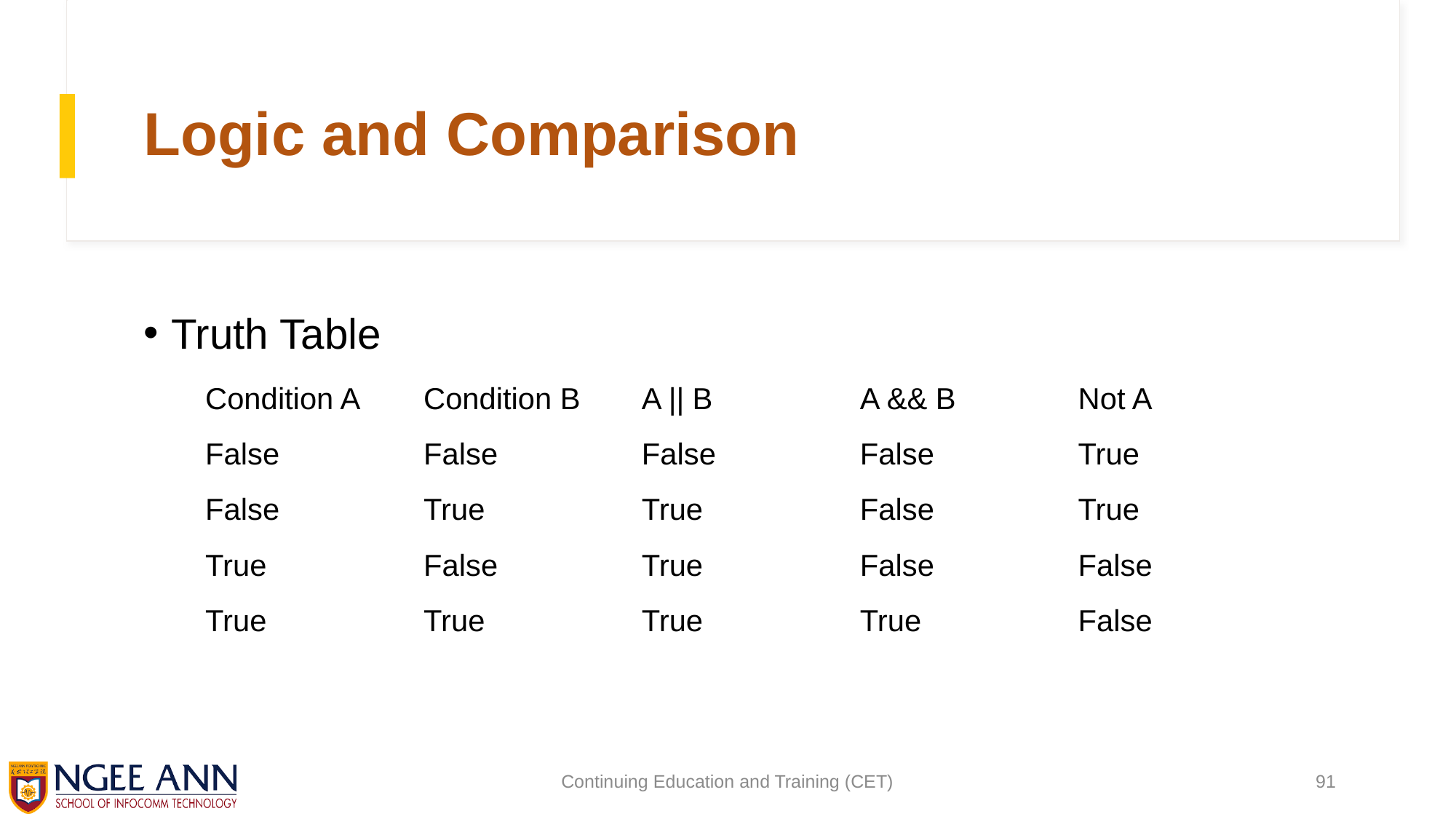

# Logic and Comparison
Truth Table
| Condition A | Condition B | A || B | A && B | Not A |
| --- | --- | --- | --- | --- |
| False | False | False | False | True |
| False | True | True | False | True |
| True | False | True | False | False |
| True | True | True | True | False |
Continuing Education and Training (CET)
91